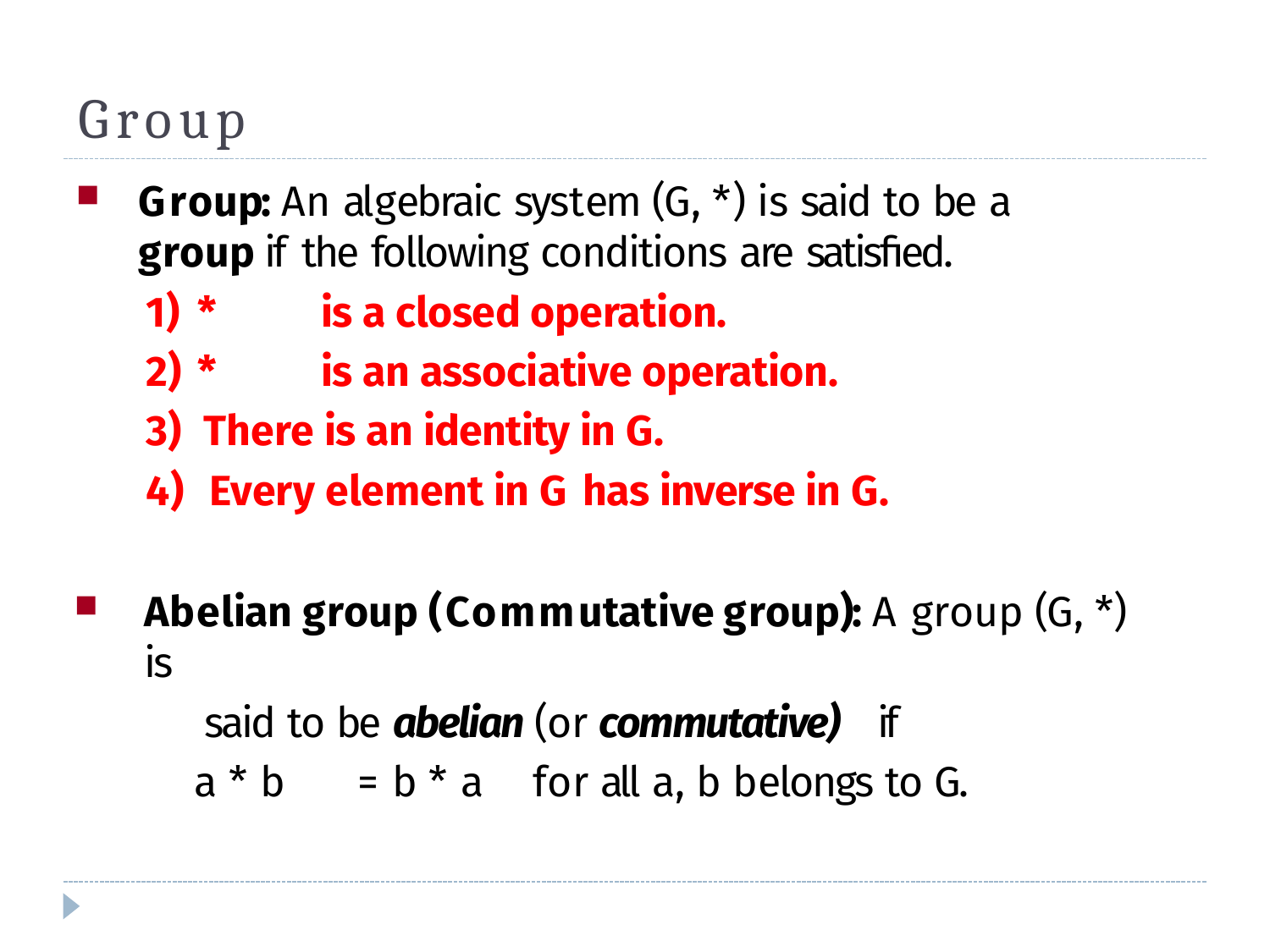

# Group
Group: An algebraic system (G, *) is said to be a group if  the following conditions are satisfied.
*	is a closed operation.
*	is an associative operation.
There is an identity in G.
Every element in G has inverse in G.

Abelian group (Commutative group): A group (G, *) is
said to be abelian (or commutative)	if
a * b	= b * a	for all a, b belongs to G.